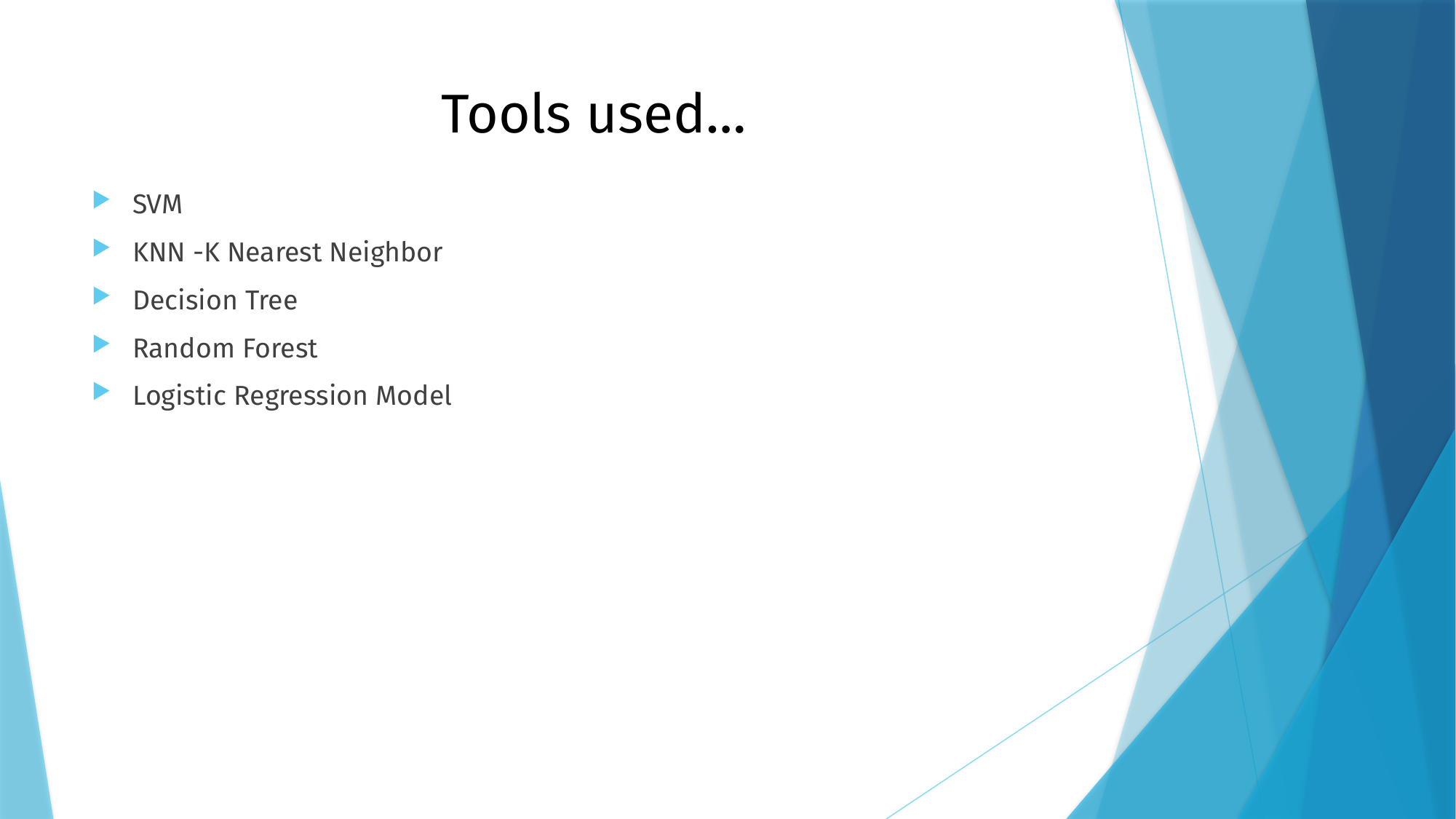

# Tools used…
SVM
KNN -K Nearest Neighbor
Decision Tree
Random Forest
Logistic Regression Model